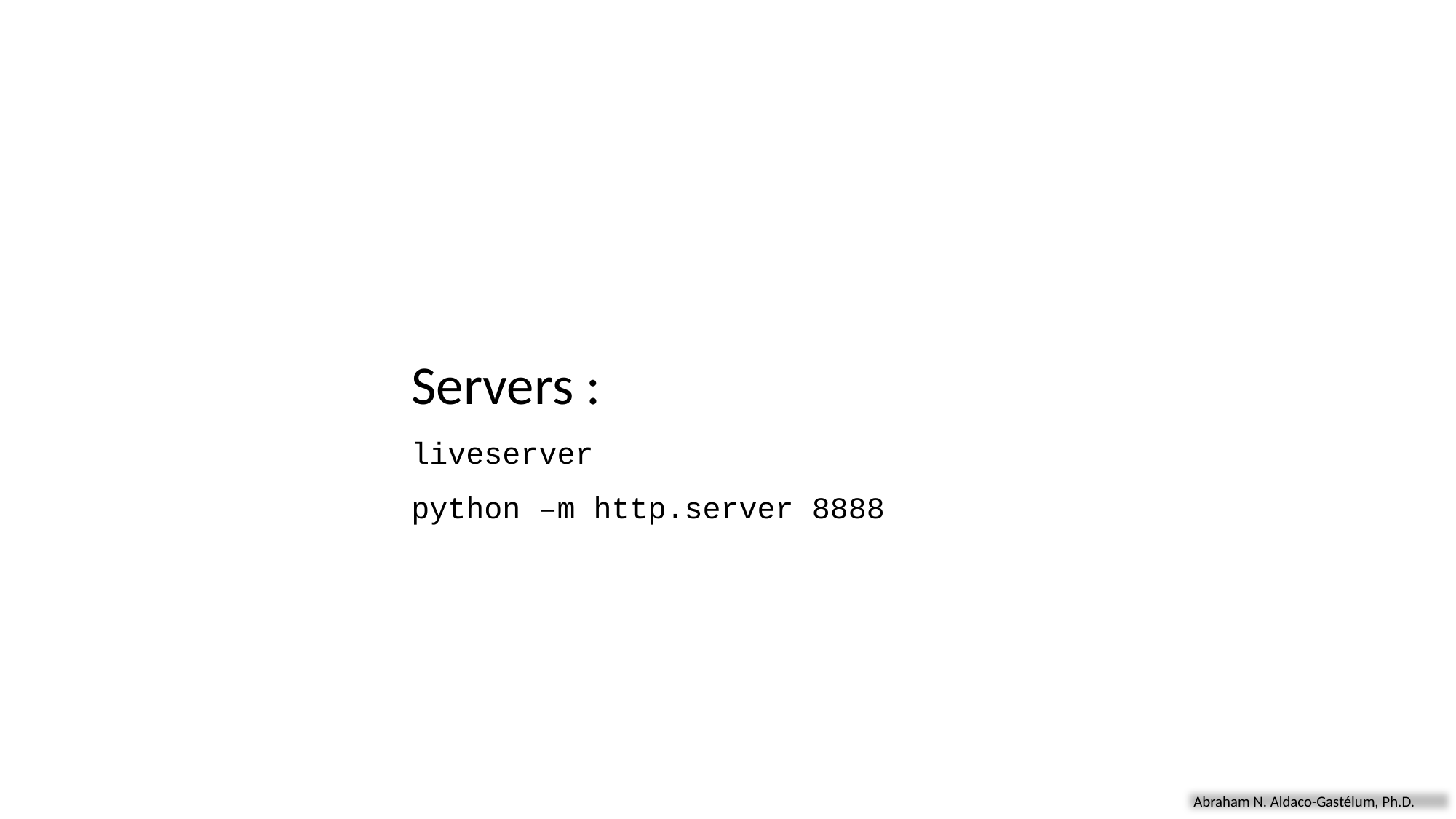

Servers :
liveserver
python –m http.server 8888